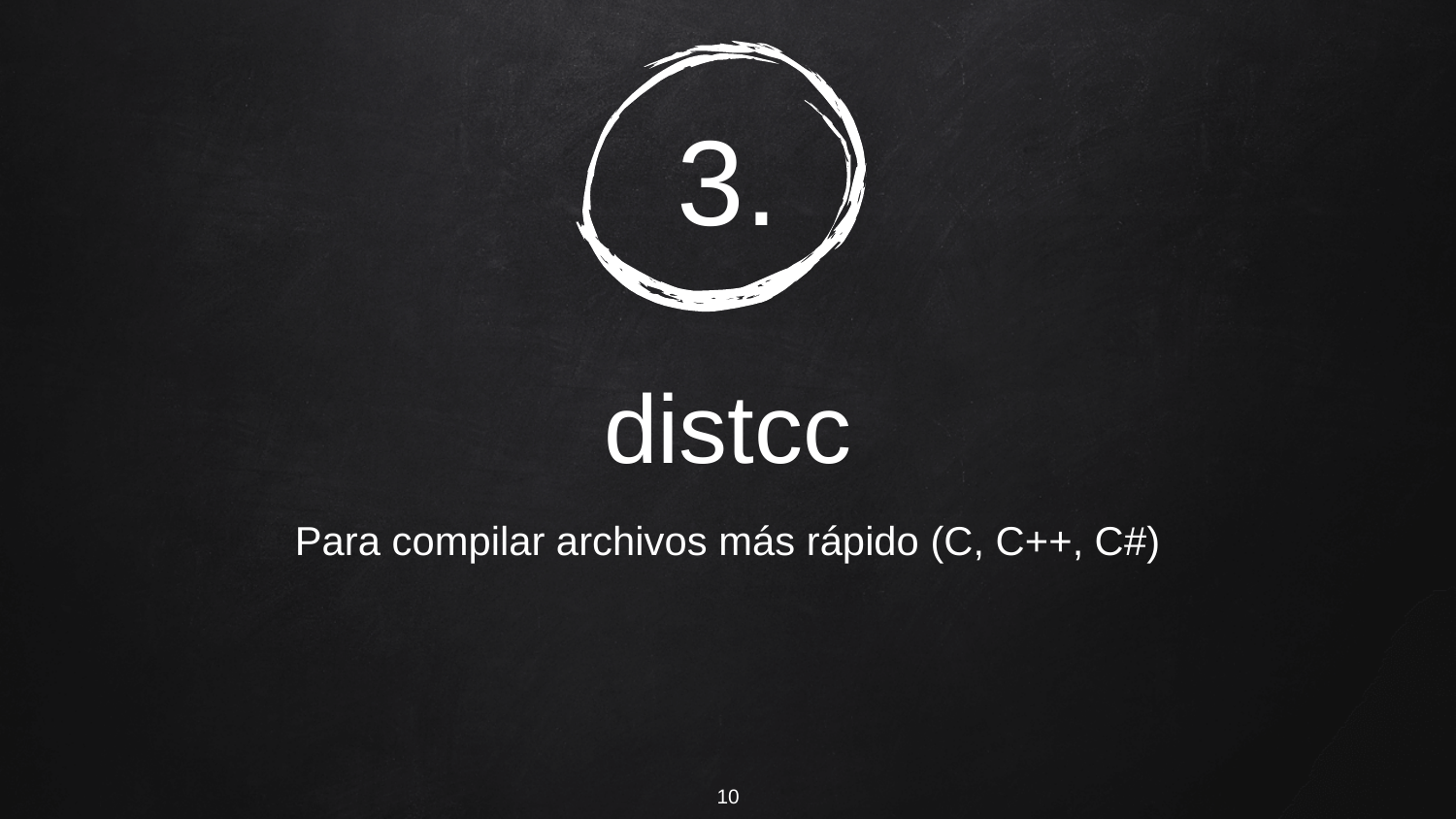

# 3.

distcc
Para compilar archivos más rápido (C, C++, C#)

10